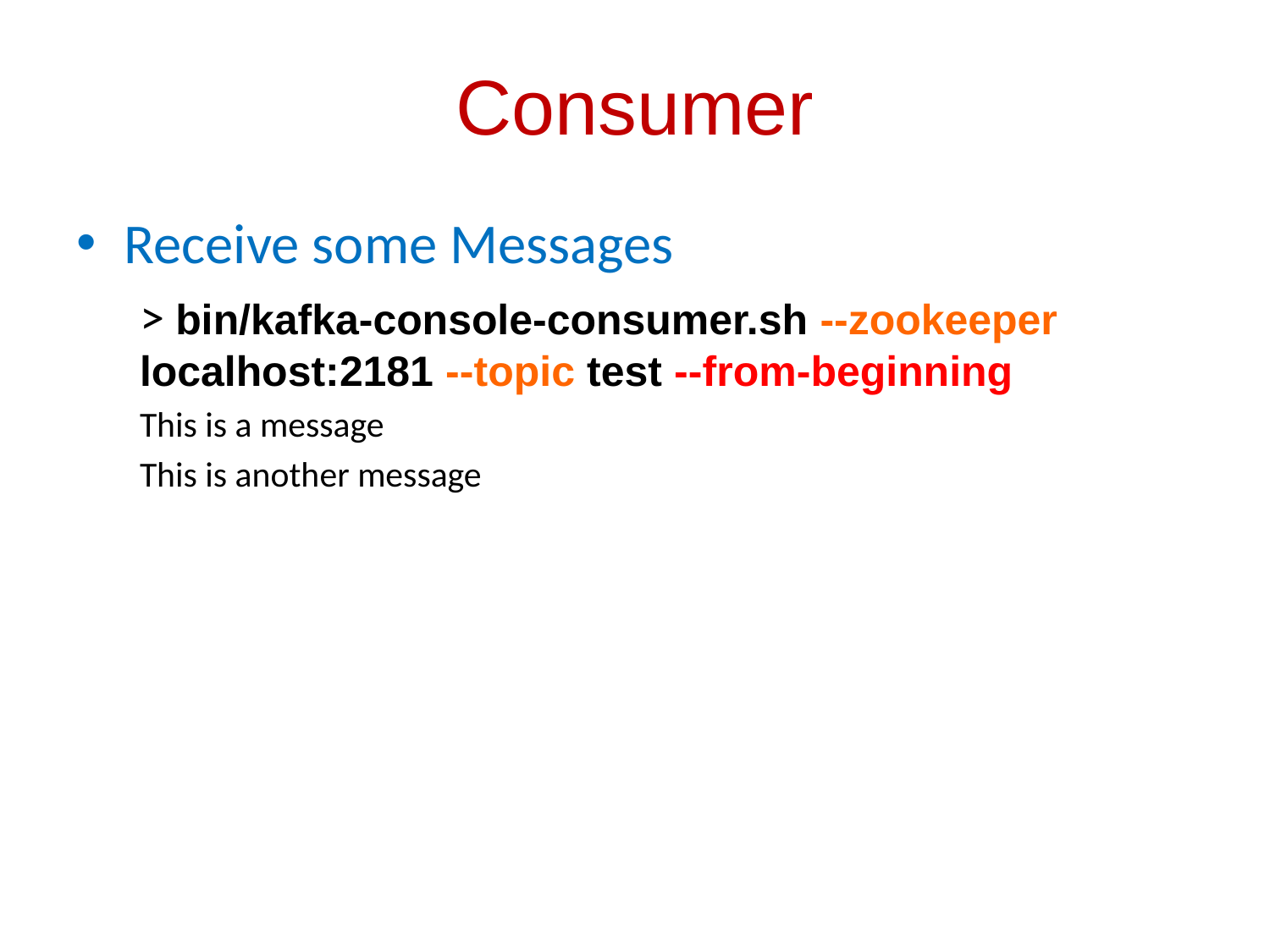

# Consumer
Receive some Messages
> bin/kafka-console-consumer.sh --zookeeper localhost:2181 --topic test --from-beginning
This is a message
This is another message